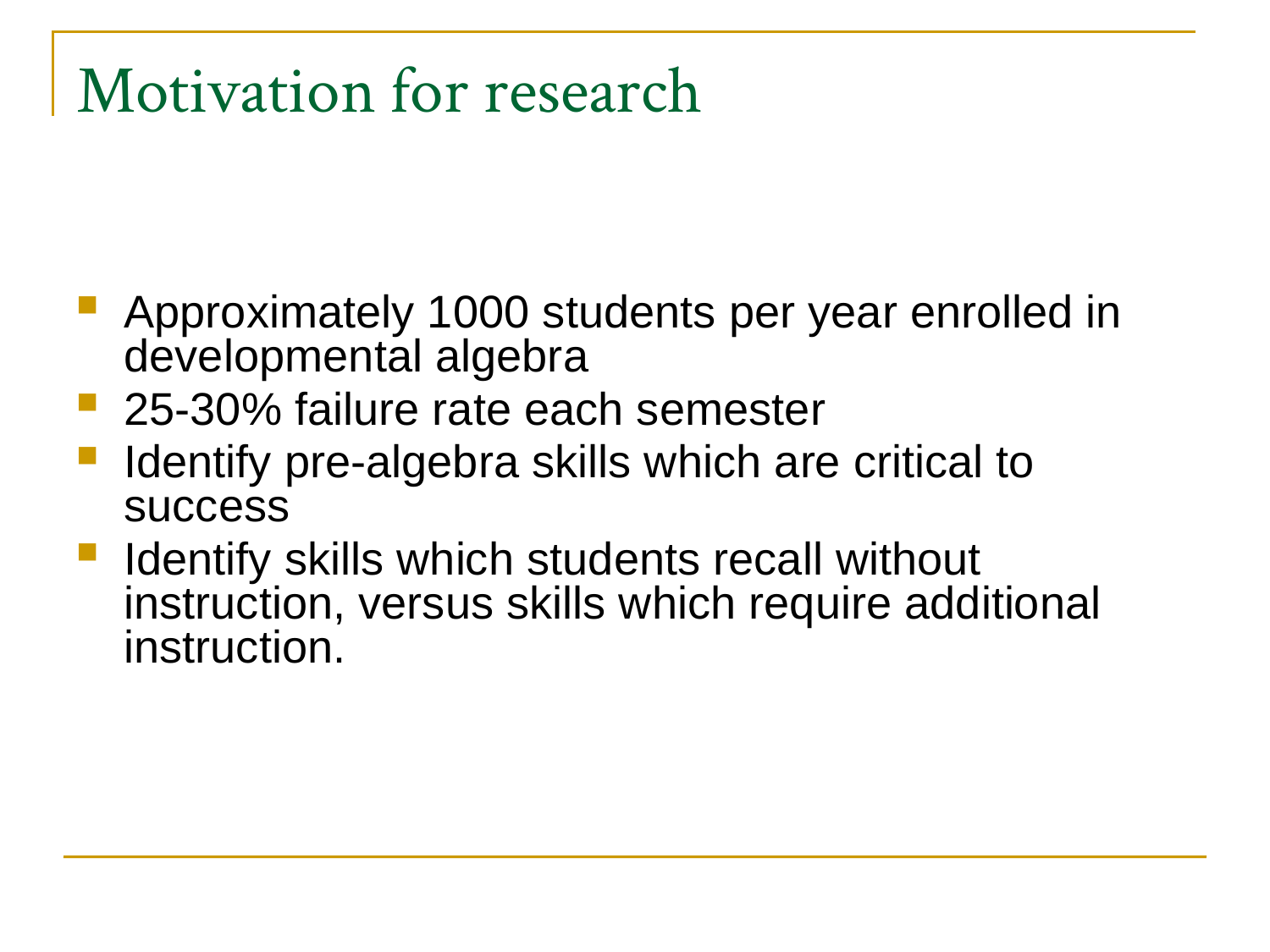

# Motivation for research

Approximately 1000 students per year enrolled in developmental algebra
25-30% failure rate each semester
Identify pre-algebra skills which are critical to success
Identify skills which students recall without instruction, versus skills which require additional instruction.